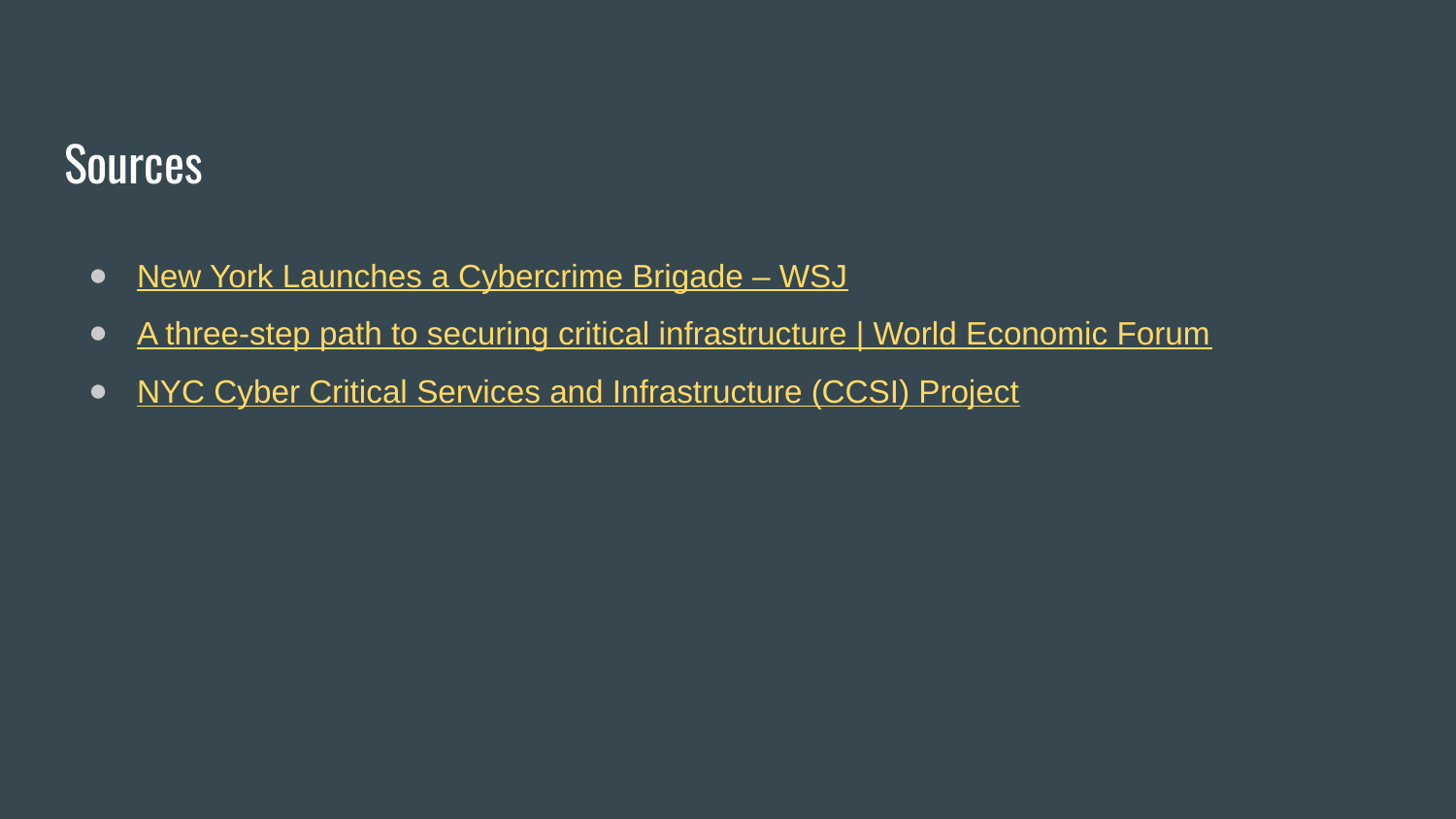

# Sources
New York Launches a Cybercrime Brigade – WSJ
A three-step path to securing critical infrastructure | World Economic Forum
NYC Cyber Critical Services and Infrastructure (CCSI) Project